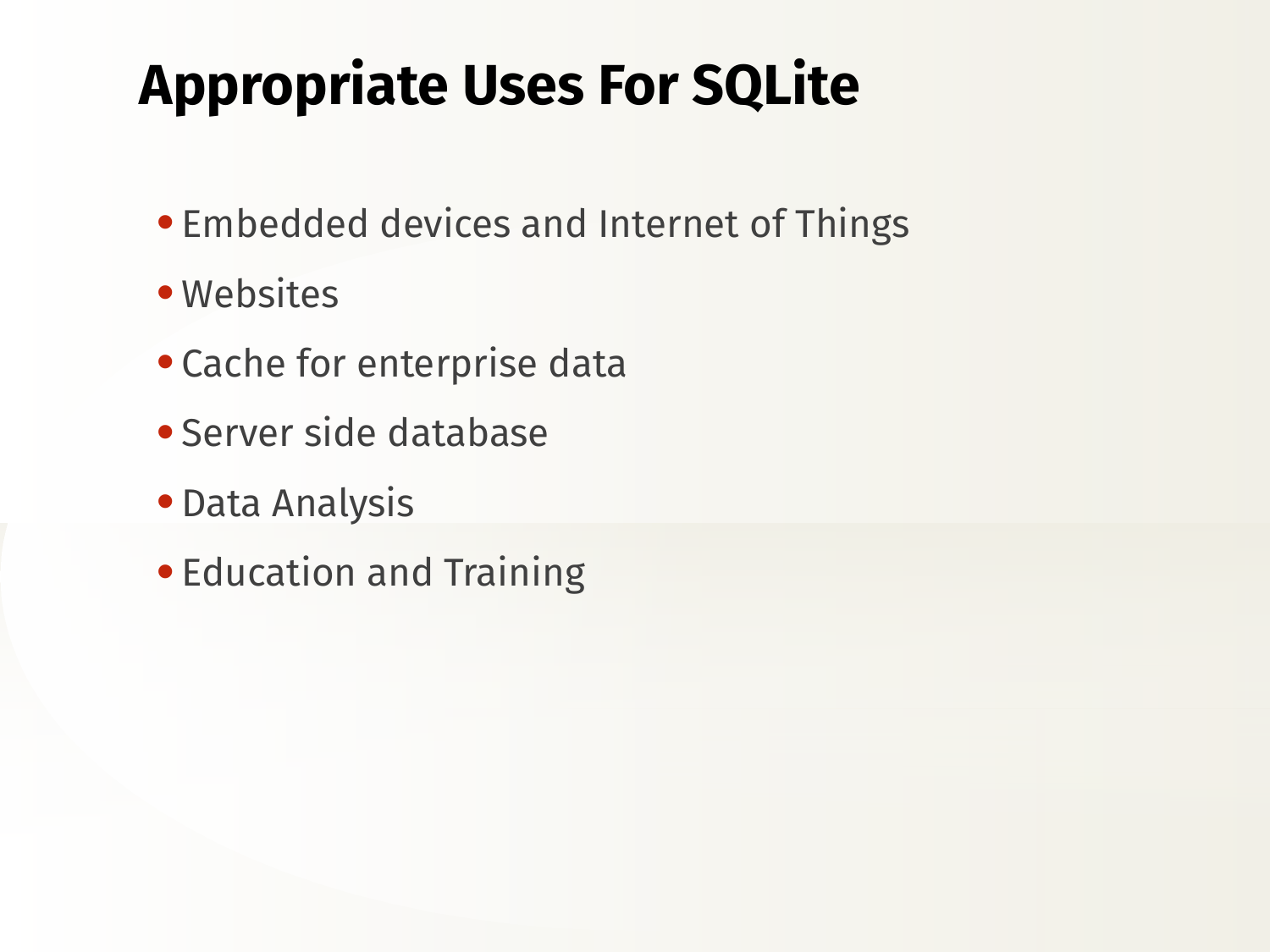

Appropriate Uses For SQLite
Embedded devices and Internet of Things
Websites
Cache for enterprise data
Server side database
Data Analysis
Education and Training